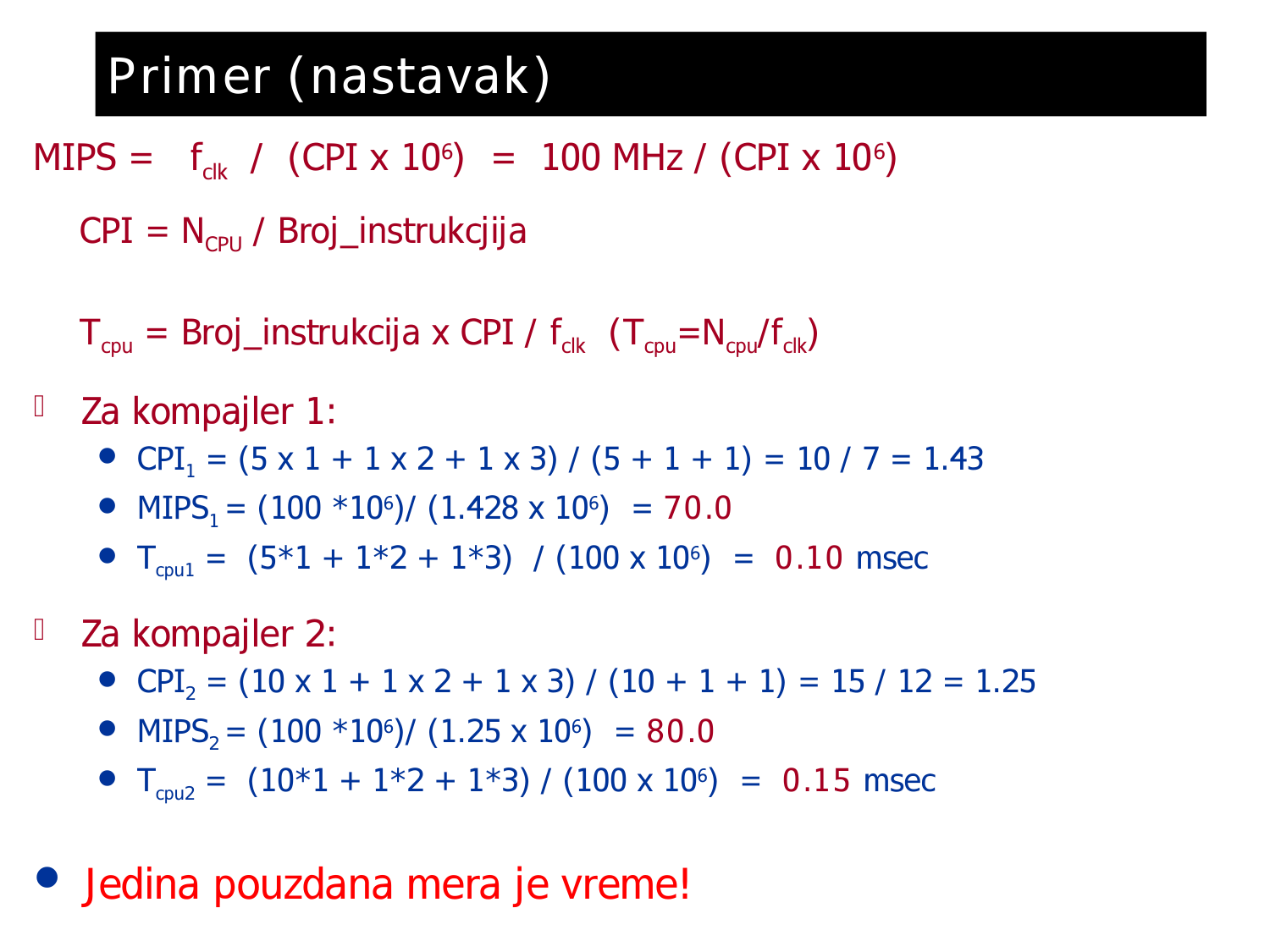

Primer (nastavak)
MIPS =   fclk  /  (CPI x 106)  =  100 MHz / (CPI x 106)
   CPI = NCPU / Broj_instrukcjija

   Tcpu = Broj_instrukcija x CPI / fclk   (Tcpu=Ncpu/fclk)

Za kompajler 1:
CPI1 = (5 x 1 + 1 x 2 + 1 x 3) / (5 + 1 + 1) = 10 / 7 = 1.43
MIPS1 = (100 *106)/ (1.428 x 106)  = 70.0
Tcpu1 =  (5*1 + 1*2 + 1*3)  / (100 x 106)  =  0.10 msec

Za kompajler 2:
CPI2 = (10 x 1 + 1 x 2 + 1 x 3) / (10 + 1 + 1) = 15 / 12 = 1.25
MIPS2 = (100 *106)/ (1.25 x 106)  = 80.0
Tcpu2 =  (10*1 + 1*2 + 1*3) / (100 x 106)  =  0.15 msec

Jedina pouzdana mera je vreme!